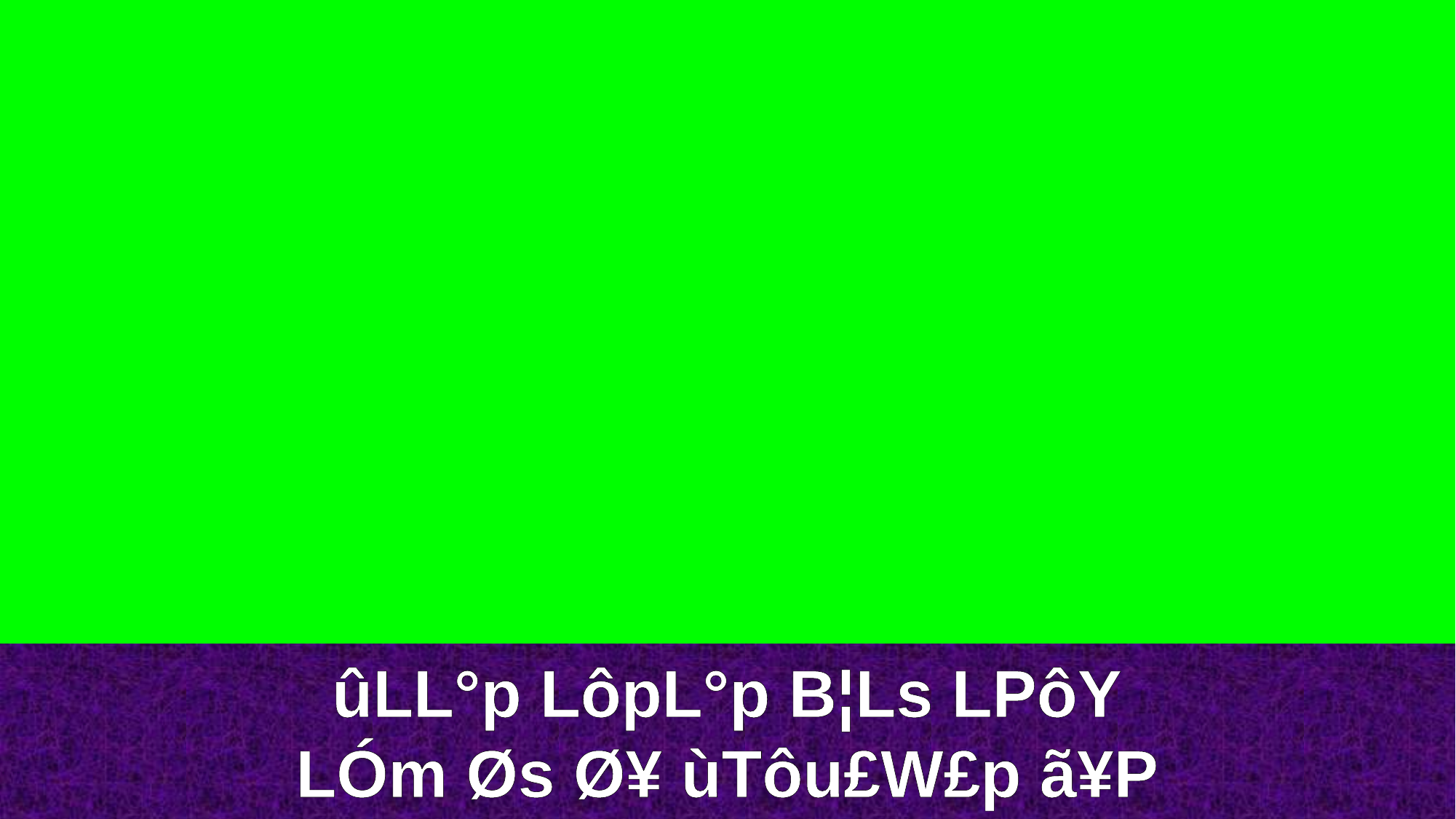

ûLL°p LôpL°p B¦Ls LPôY
LÓm Øs Ø¥ ùTôu£W£p ã¥P